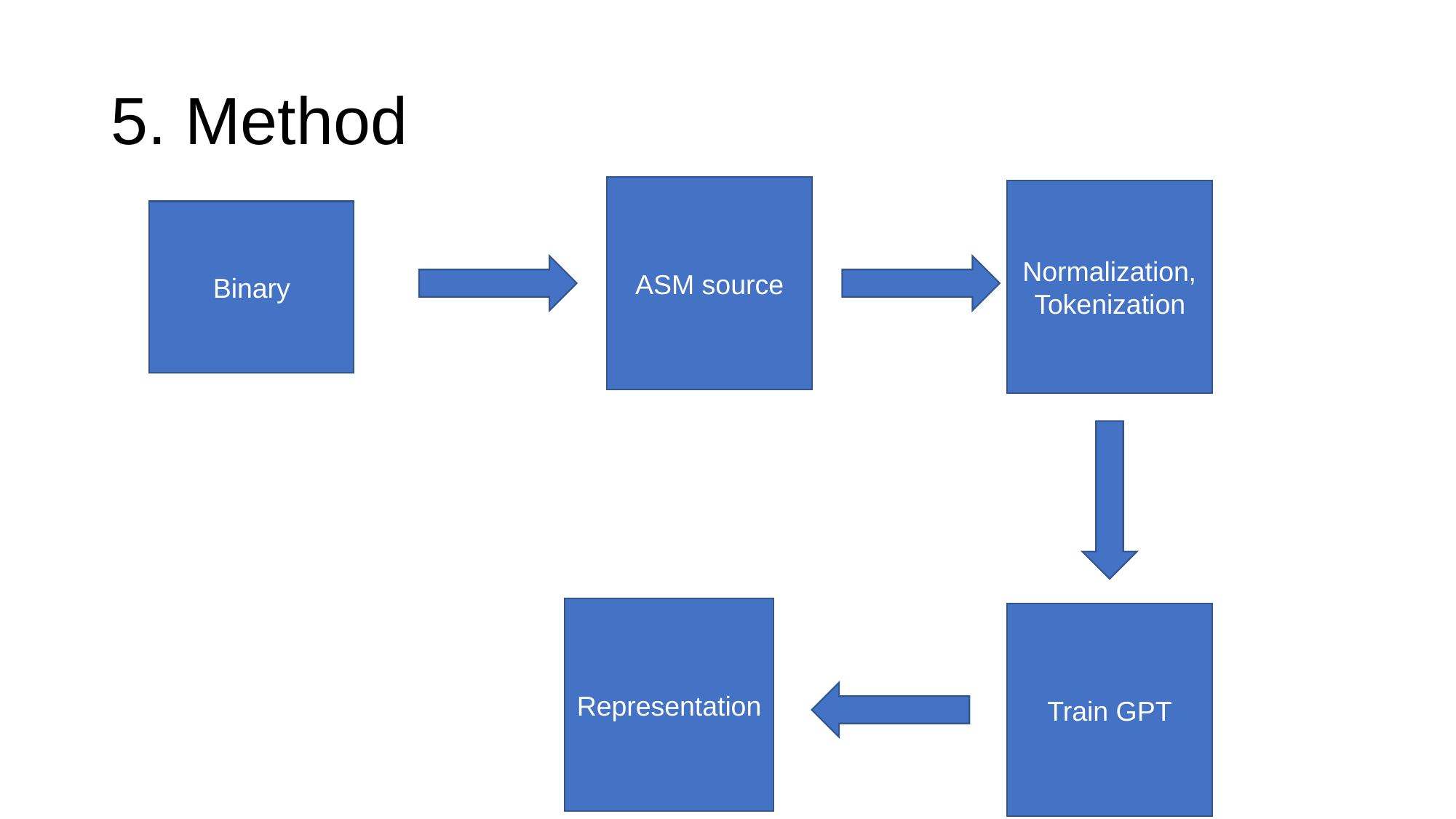

# 5. Method
ASM source
Normalization,
Tokenization
Binary

Representation
Train GPT